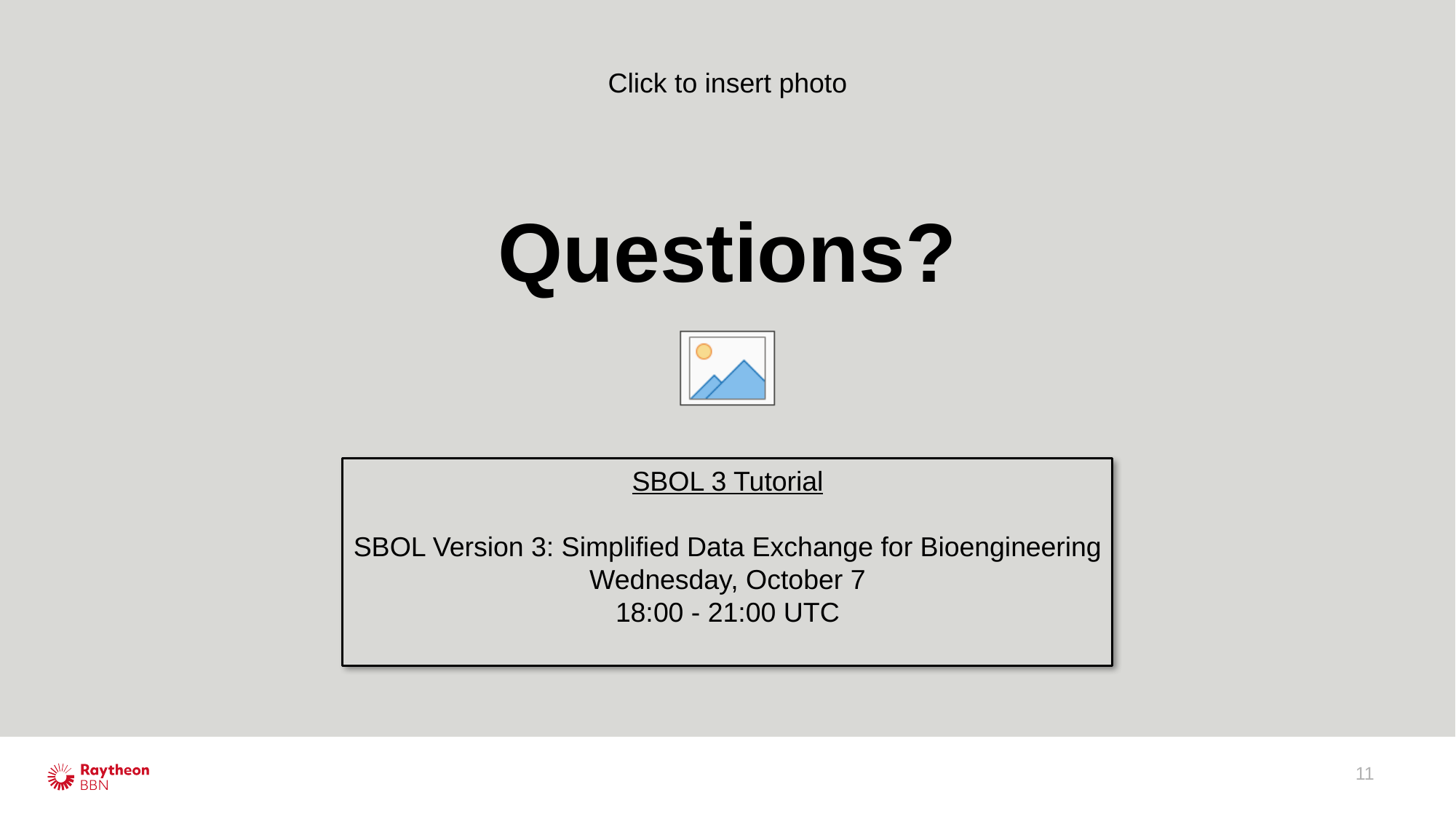

# Questions?
SBOL 3 Tutorial

SBOL Version 3: Simplified Data Exchange for Bioengineering
Wednesday, October 7
18:00 - 21:00 UTC

11